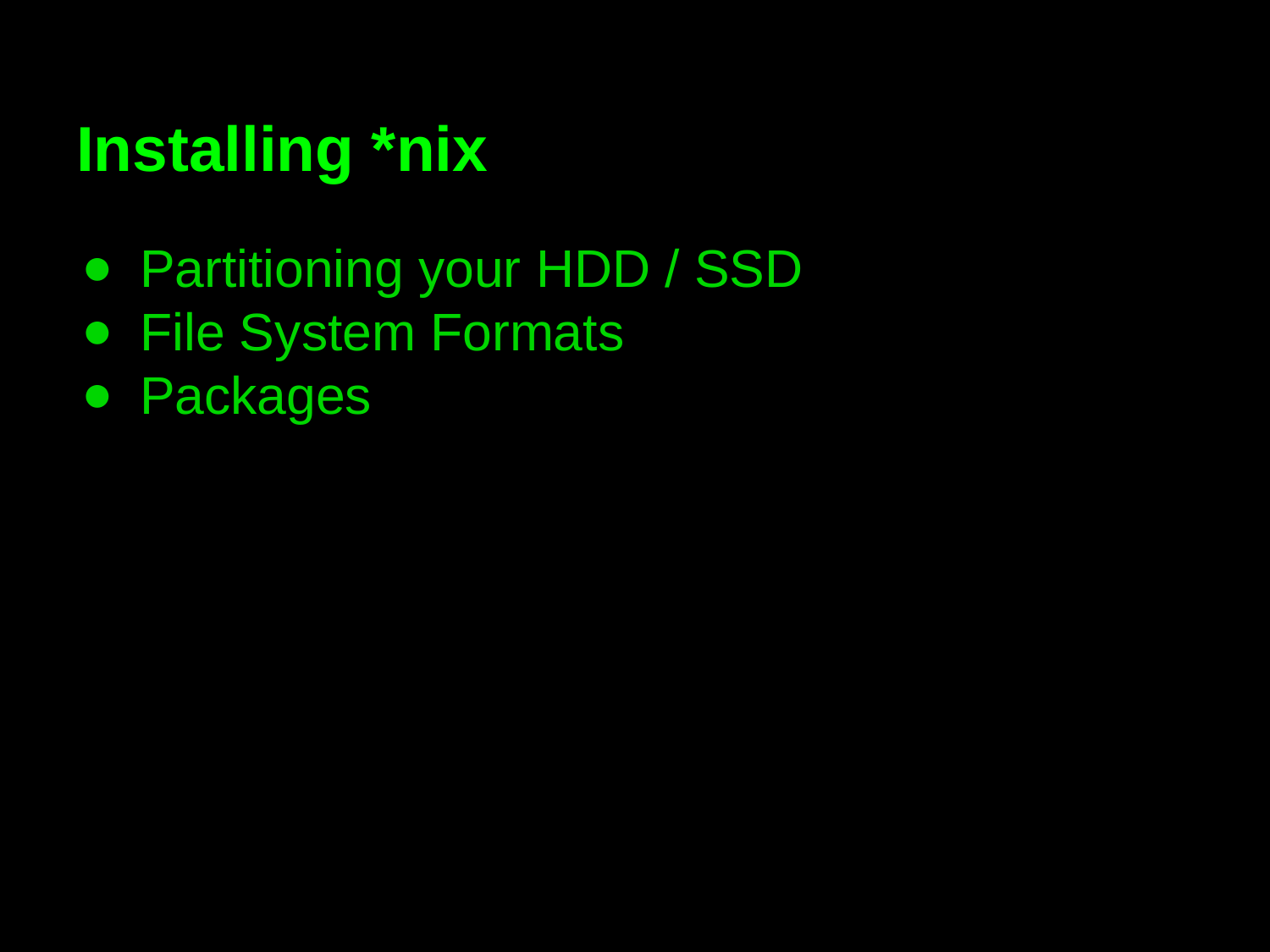

# Installing *nix
Partitioning your HDD / SSD
File System Formats
Packages